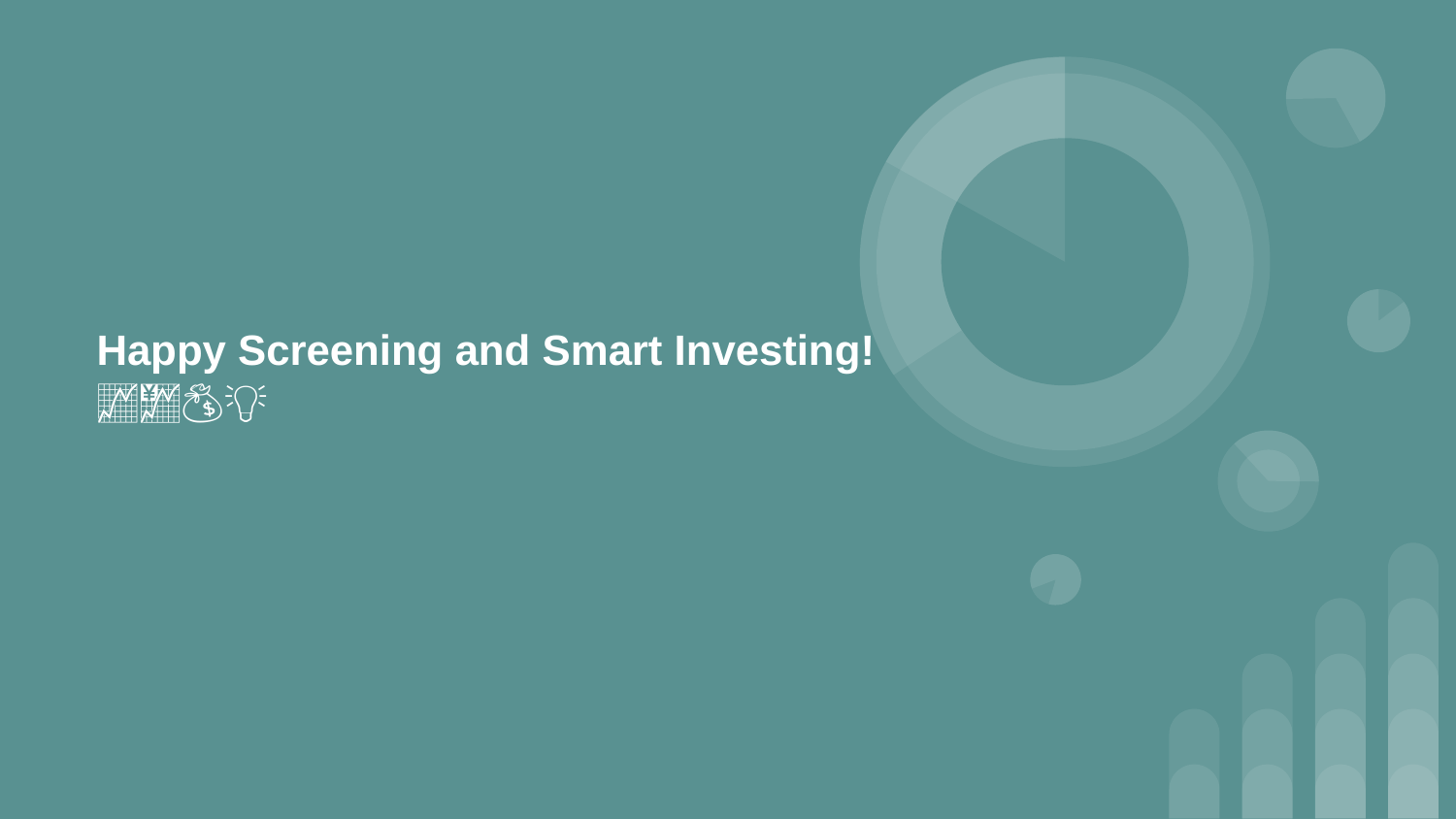

# Happy Screening and Smart Investing!
📈💹💰💡